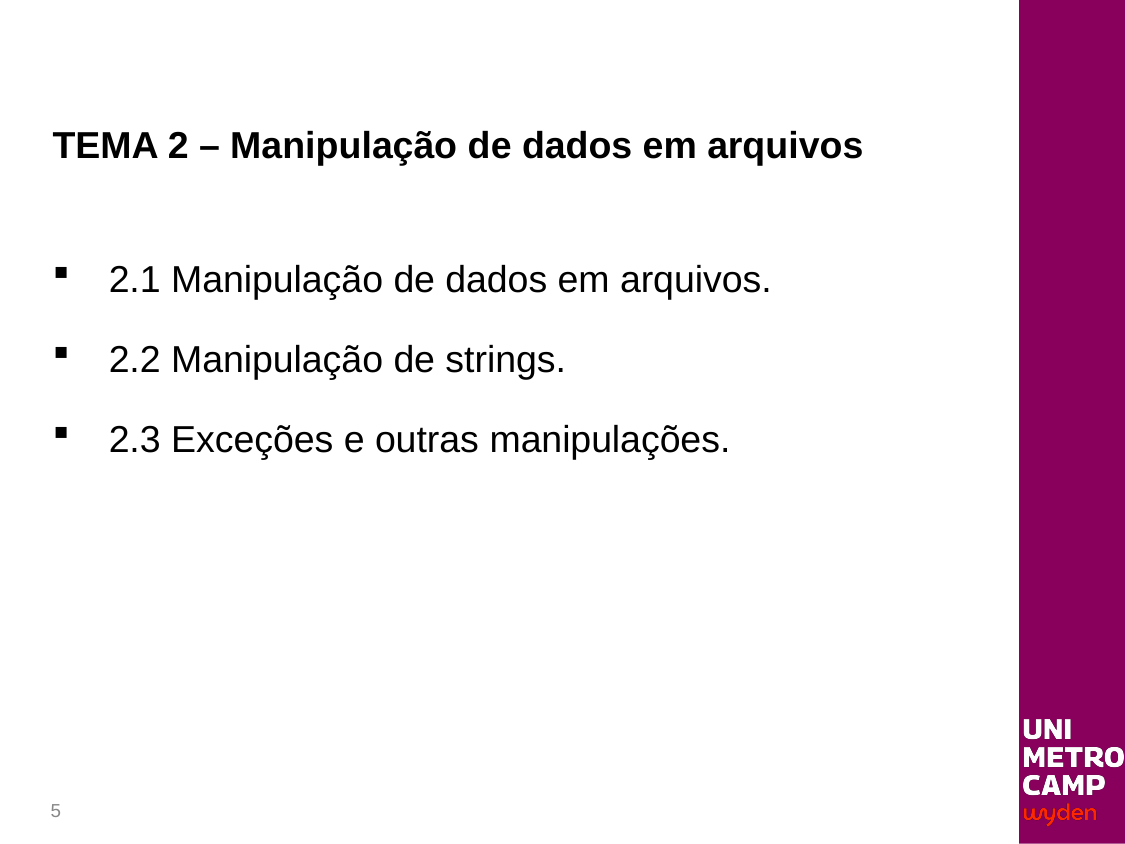

# TEMA 2 – Manipulação de dados em arquivos
2.1 Manipulação de dados em arquivos.
2.2 Manipulação de strings.
2.3 Exceções e outras manipulações.

5